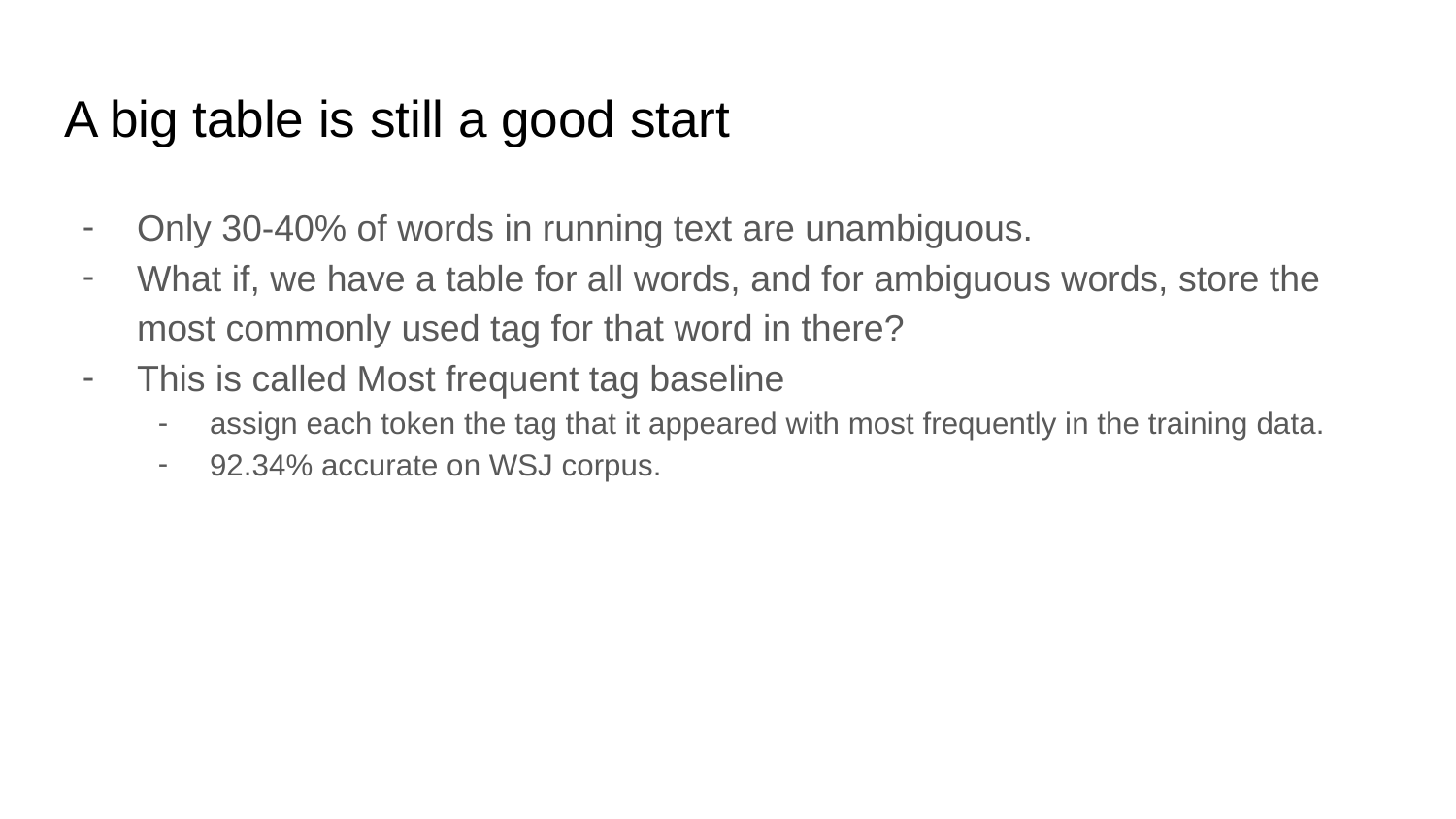

# A big table is still a good start
Only 30-40% of words in running text are unambiguous.
What if, we have a table for all words, and for ambiguous words, store the most commonly used tag for that word in there?
This is called Most frequent tag baseline
assign each token the tag that it appeared with most frequently in the training data.
92.34% accurate on WSJ corpus.